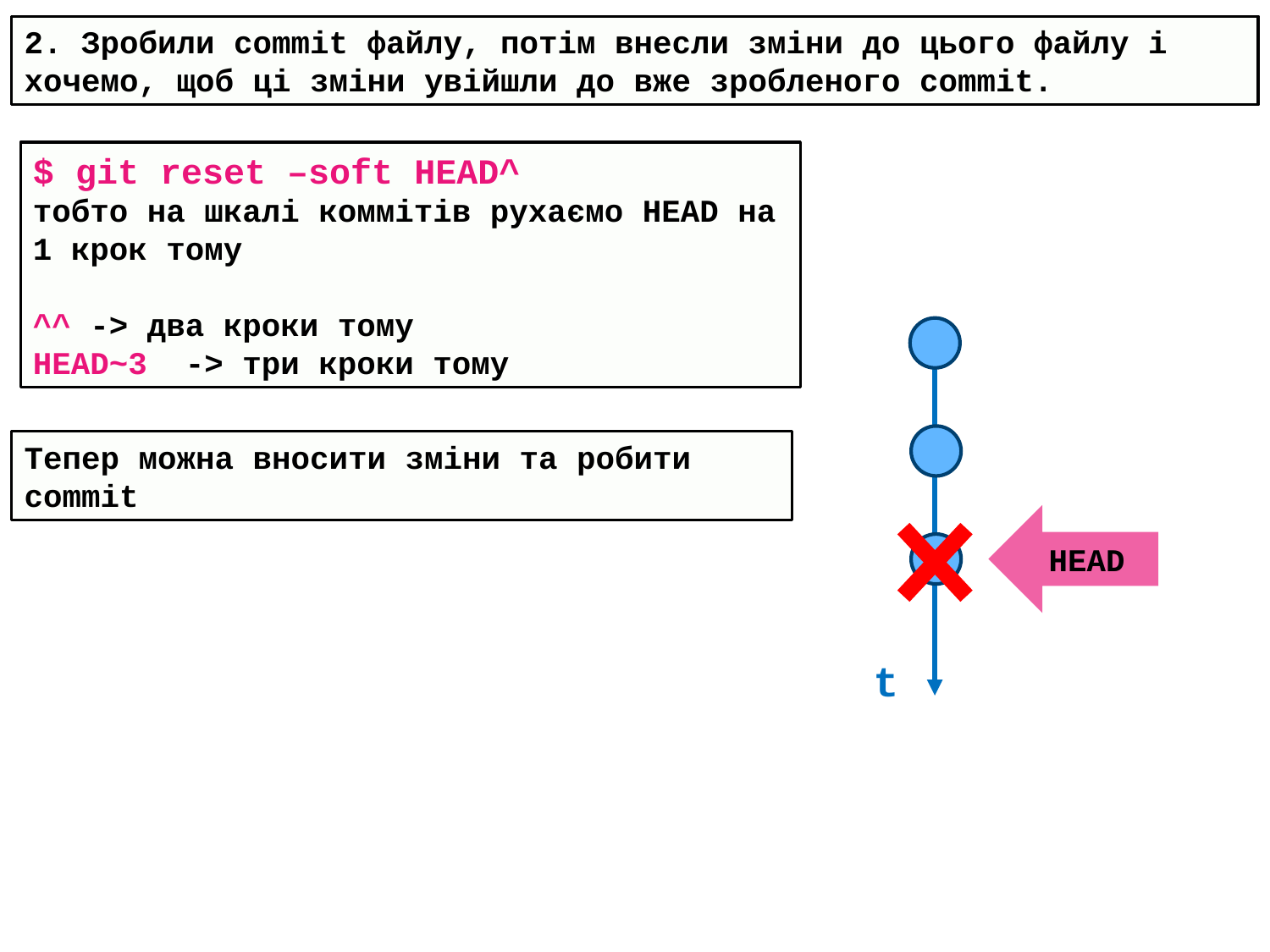

2. Зробили commit файлу, потім внесли зміни до цього файлу і хочемо, щоб ці зміни увійшли до вже зробленого commit.
$ git reset –soft HEAD^
тобто на шкалі коммітів рухаємо HEAD на 1 крок тому

^^ -> два кроки тому
HEAD~3  -> три кроки тому

Тепер можна вносити зміни та робити
commit

HEAD

t